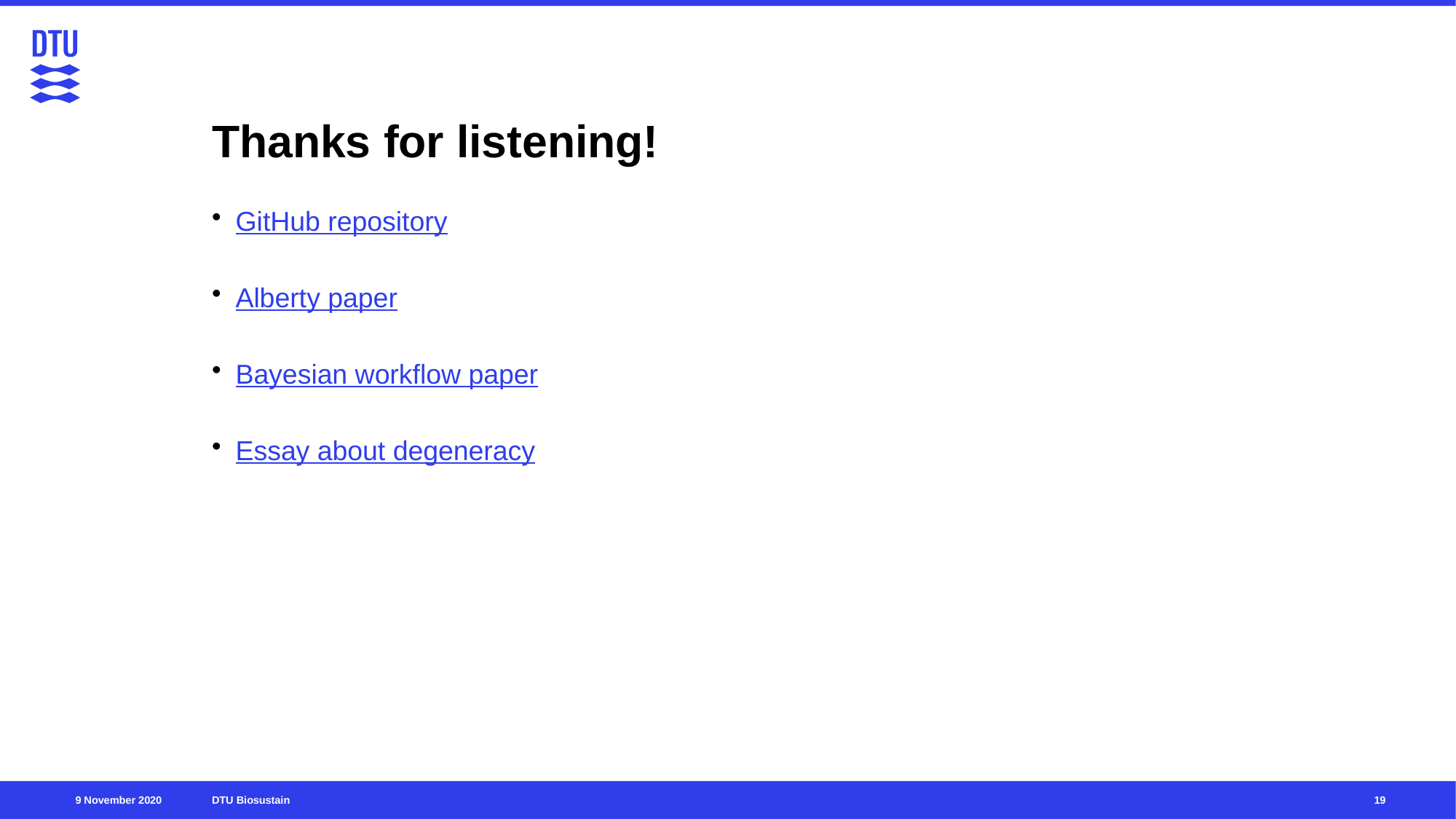

# Thanks for listening!
GitHub repository

Alberty paper

Bayesian workflow paper

Essay about degeneracy
19